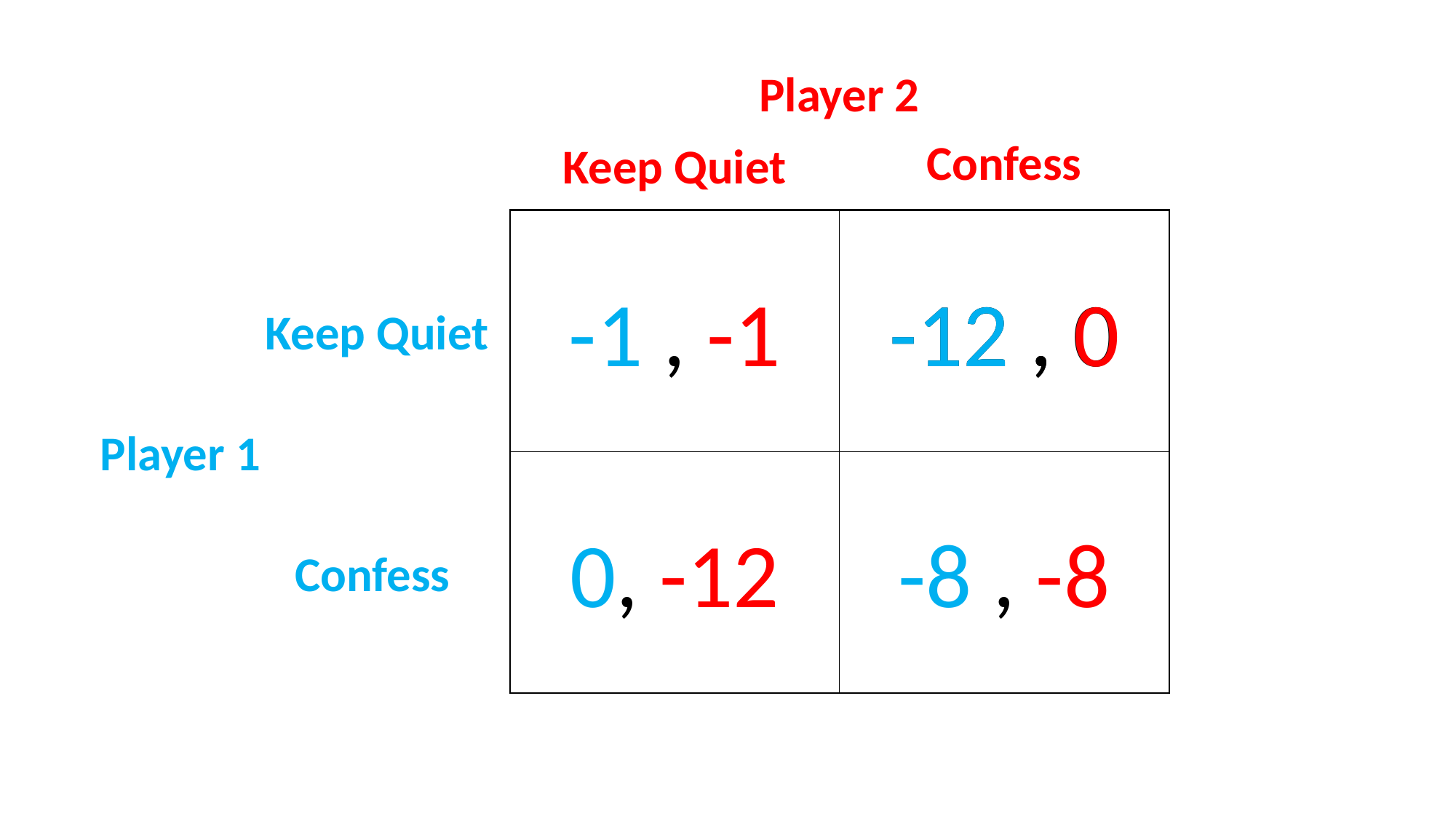

Player 2
Confess
Keep Quiet

-12 , 0
-12 , 0
-1 , -1
Keep Quiet
Player 1
0, -12
-8 , -8
Confess